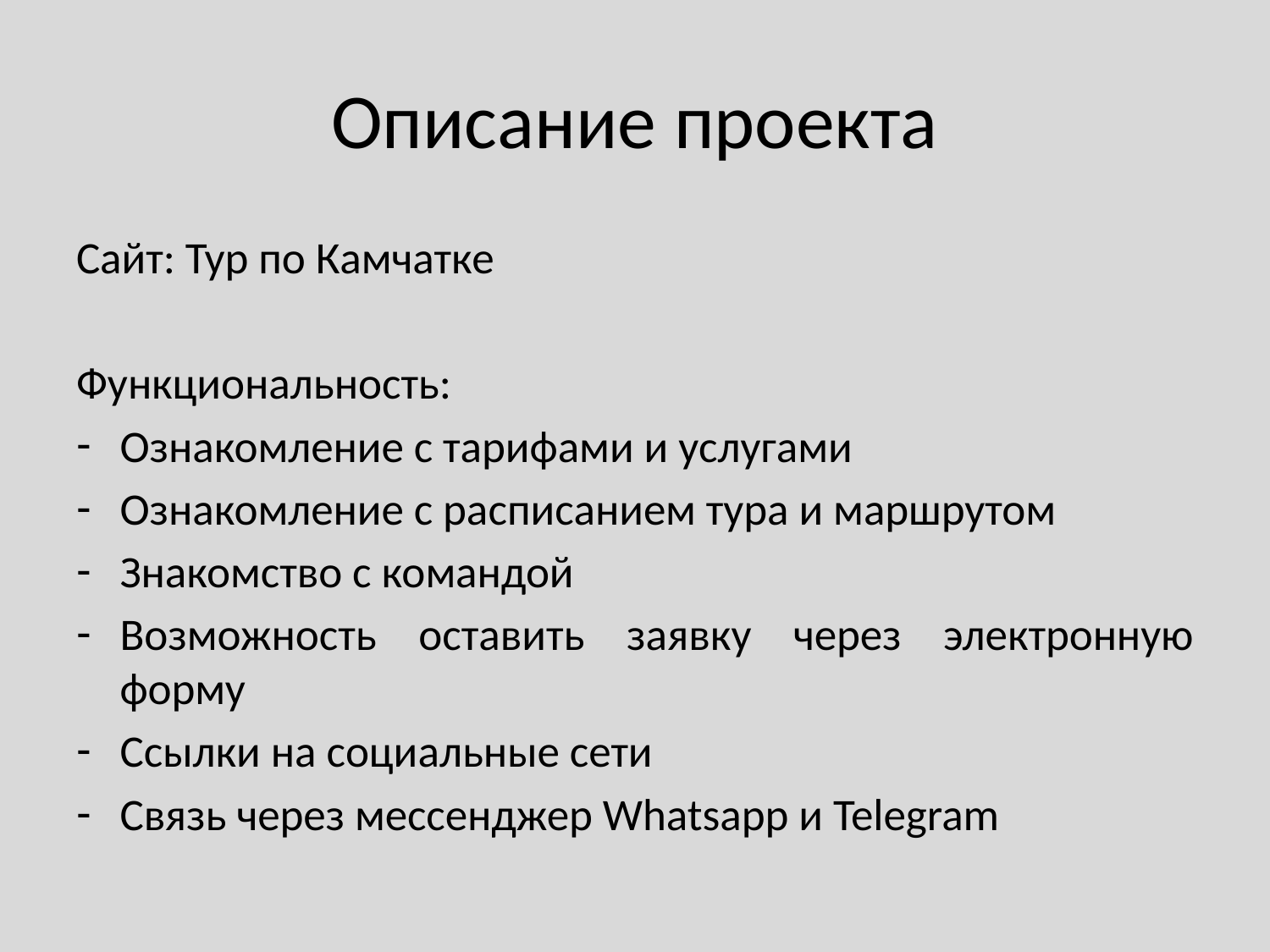

# Описание проекта
Сайт: Тур по Камчатке

Функциональность:
Ознакомление с тарифами и услугами
Ознакомление с расписанием тура и маршрутом
Знакомство с командой
Возможность оставить заявку через электронную форму
Ссылки на социальные сети
Связь через мессенджер Whatsapp и Telegram